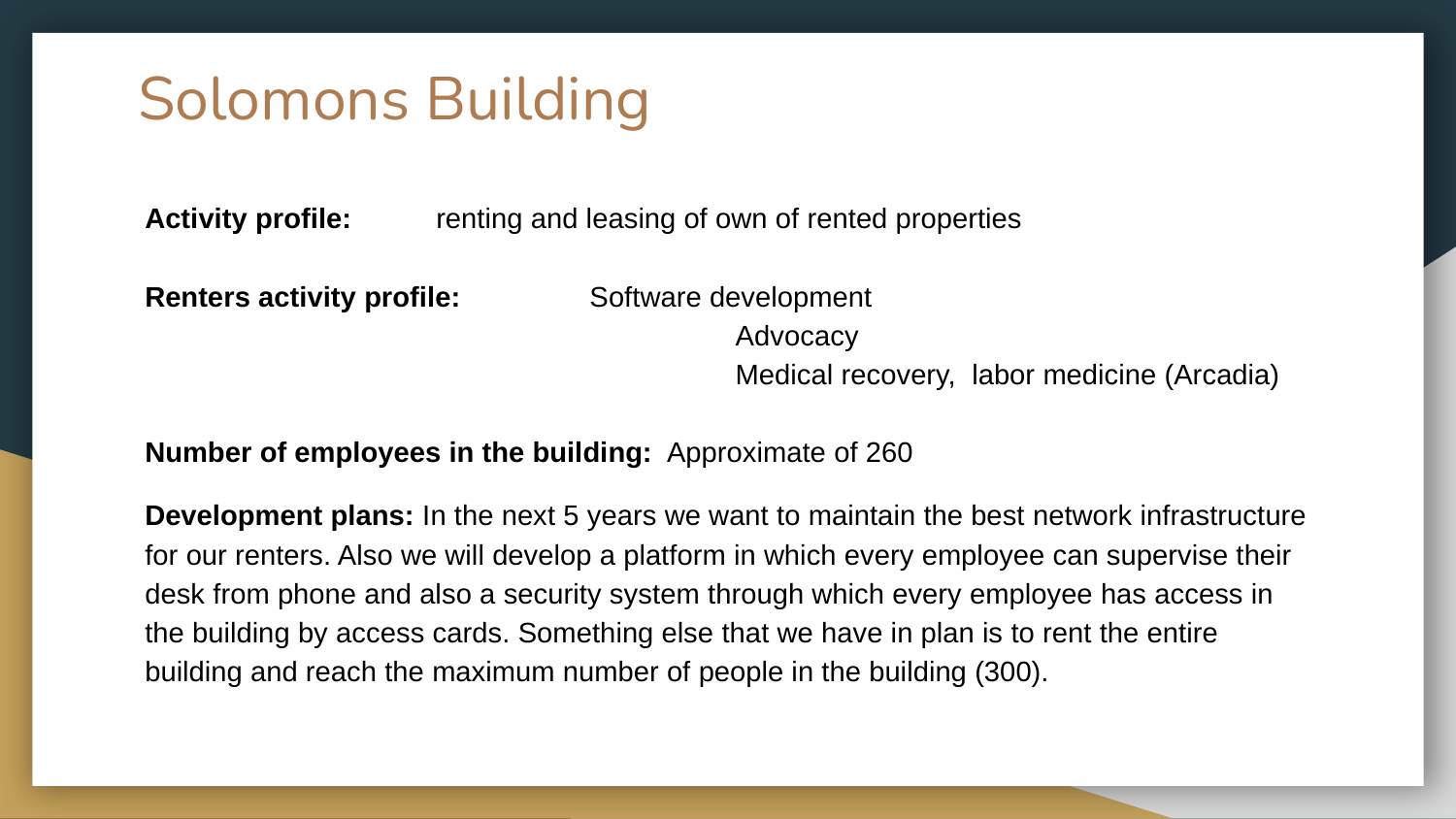

# Solomons Building

Activity profile: 	renting and leasing of own of rented properties

Renters activity profile:  	 Software development
                  				 Advocacy
             				 Medical recovery,  labor medicine (Arcadia)

Number of employees in the building:  Approximate of 260
Development plans: In the next 5 years we want to maintain the best network infrastructure for our renters. Also we will develop a platform in which every employee can supervise their desk from phone and also a security system through which every employee has access in the building by access cards. Something else that we have in plan is to rent the entire building and reach the maximum number of people in the building (300).